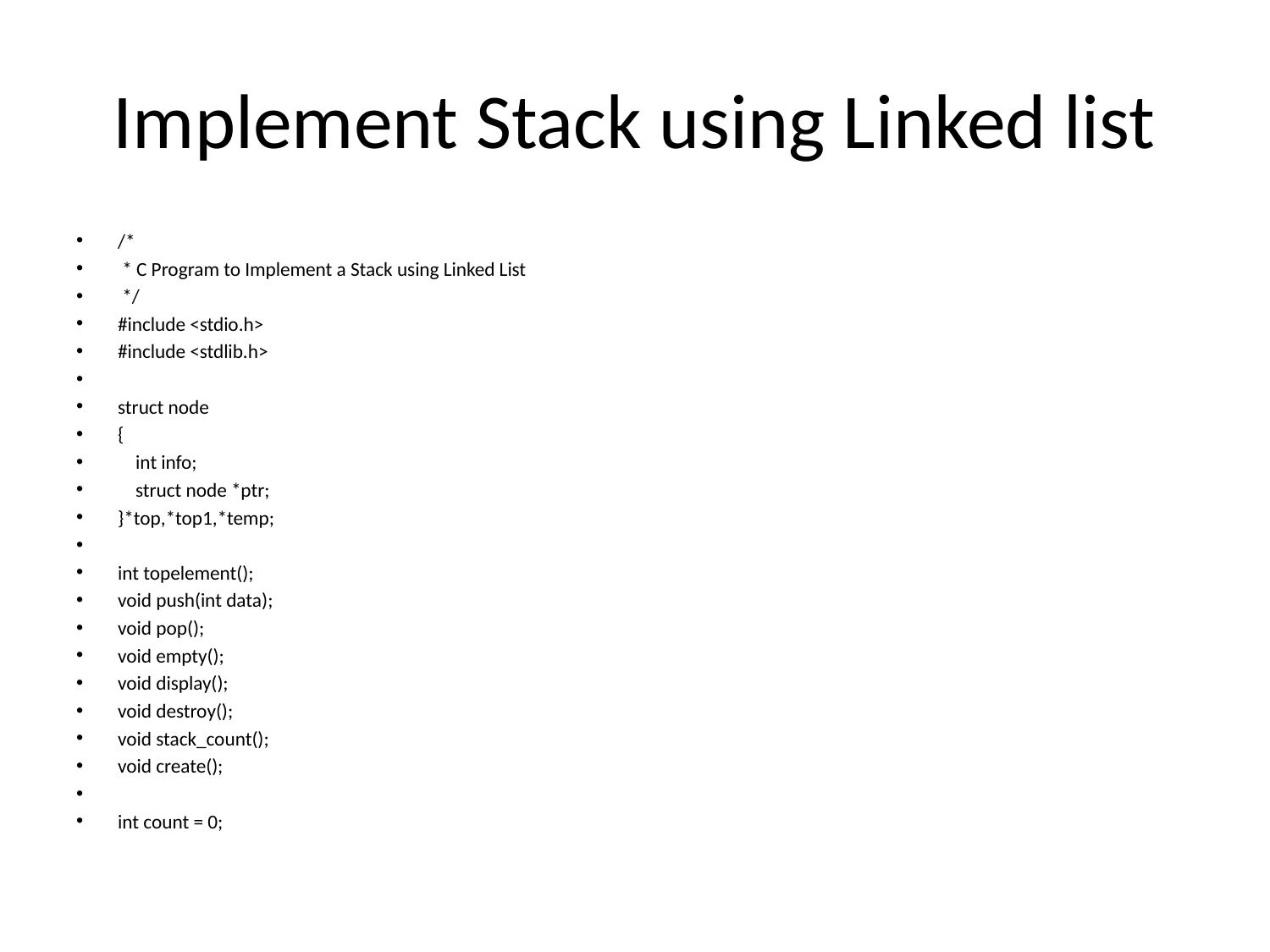

# Implement Stack using Linked list
/*
 * C Program to Implement a Stack using Linked List
 */
#include <stdio.h>
#include <stdlib.h>

struct node
{
    int info;
    struct node *ptr;
}*top,*top1,*temp;

int topelement();
void push(int data);
void pop();
void empty();
void display();
void destroy();
void stack_count();
void create();

int count = 0;